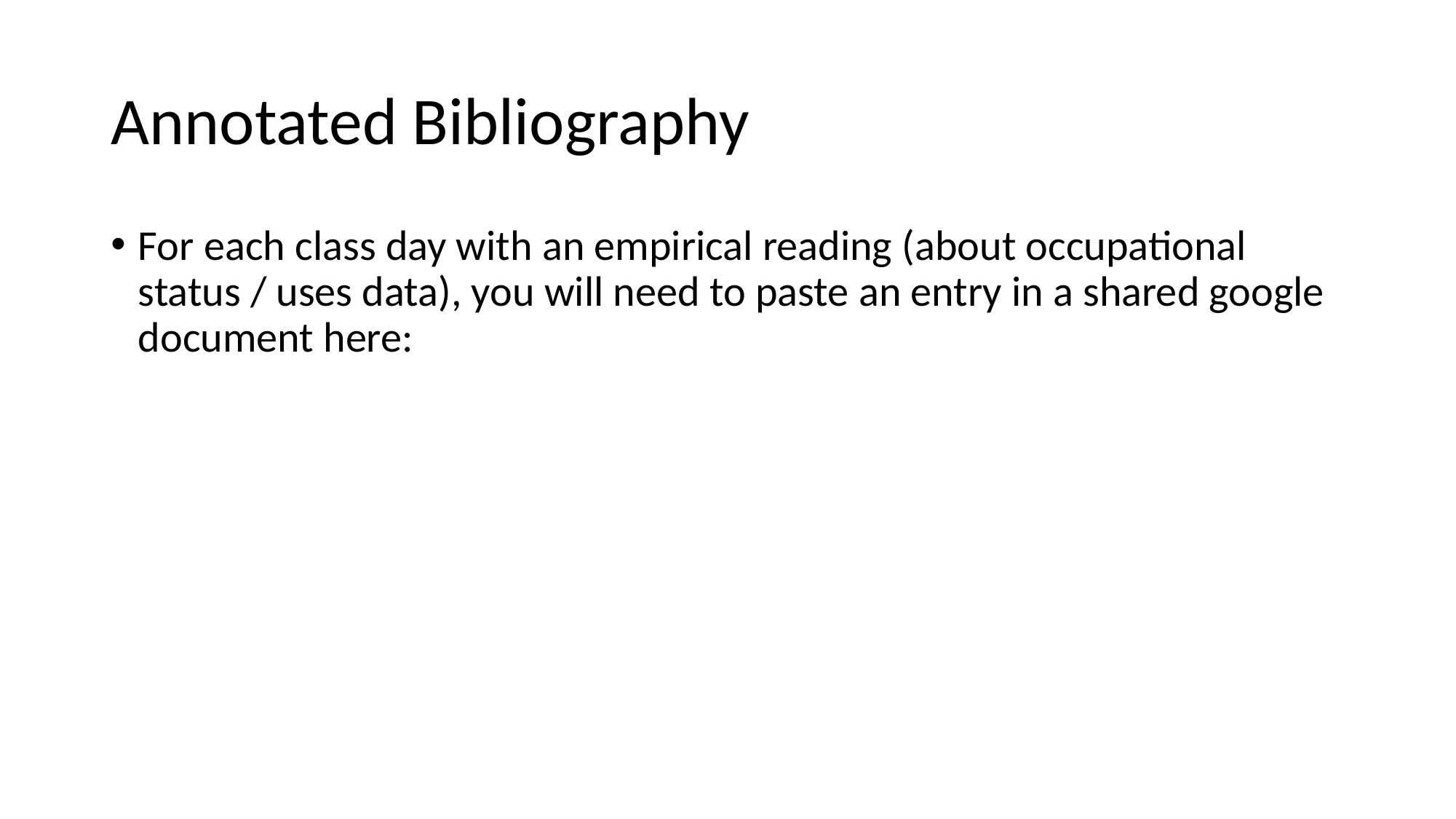

# Annotated Bibliography
For each class day with an empirical reading (about occupational status / uses data), you will need to paste an entry in a shared google document here: